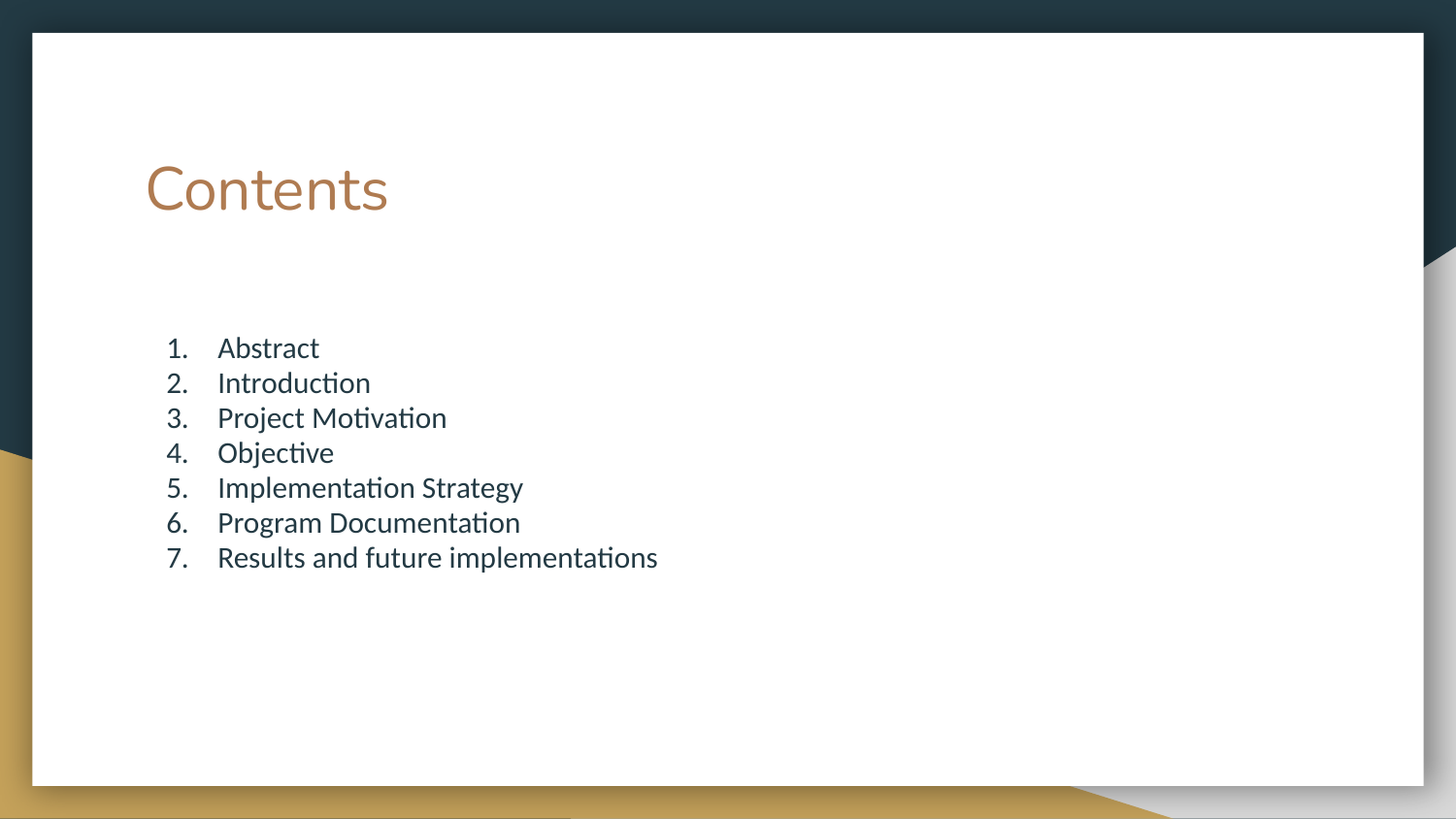

# Contents
Abstract
Introduction
Project Motivation
Objective
Implementation Strategy
Program Documentation
Results and future implementations